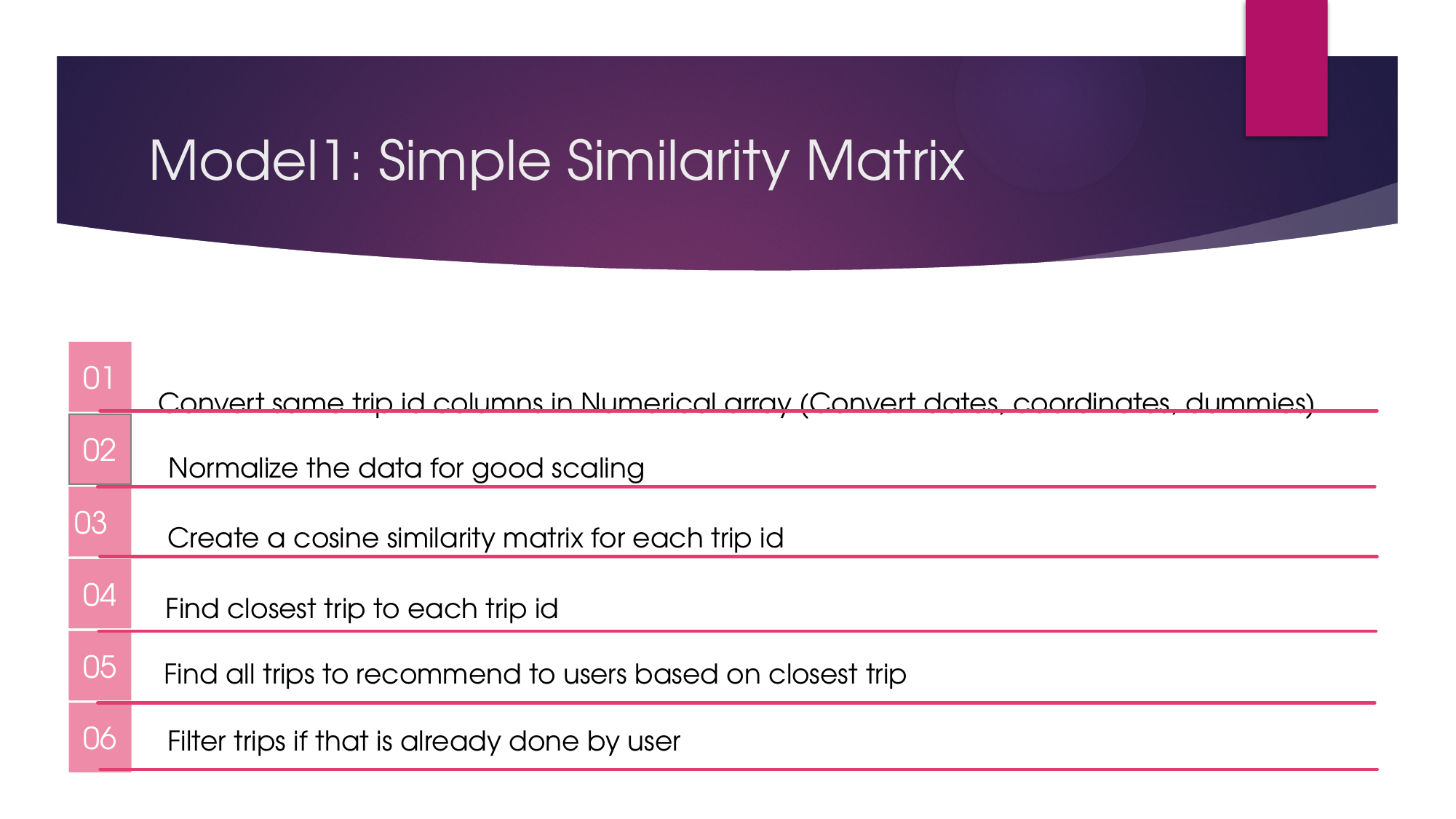

# Model1: Simple Similarity Matrix
    Convert same trip id columns in Numerical array (Convert dates, coordinates, dummies)

01
02
  Normalize the data for good scaling
03
Create a cosine similarity matrix for each trip id
04
Find closest trip to each trip id
05
Find all trips to recommend to users based on closest trip
06
Filter trips if that is already done by user